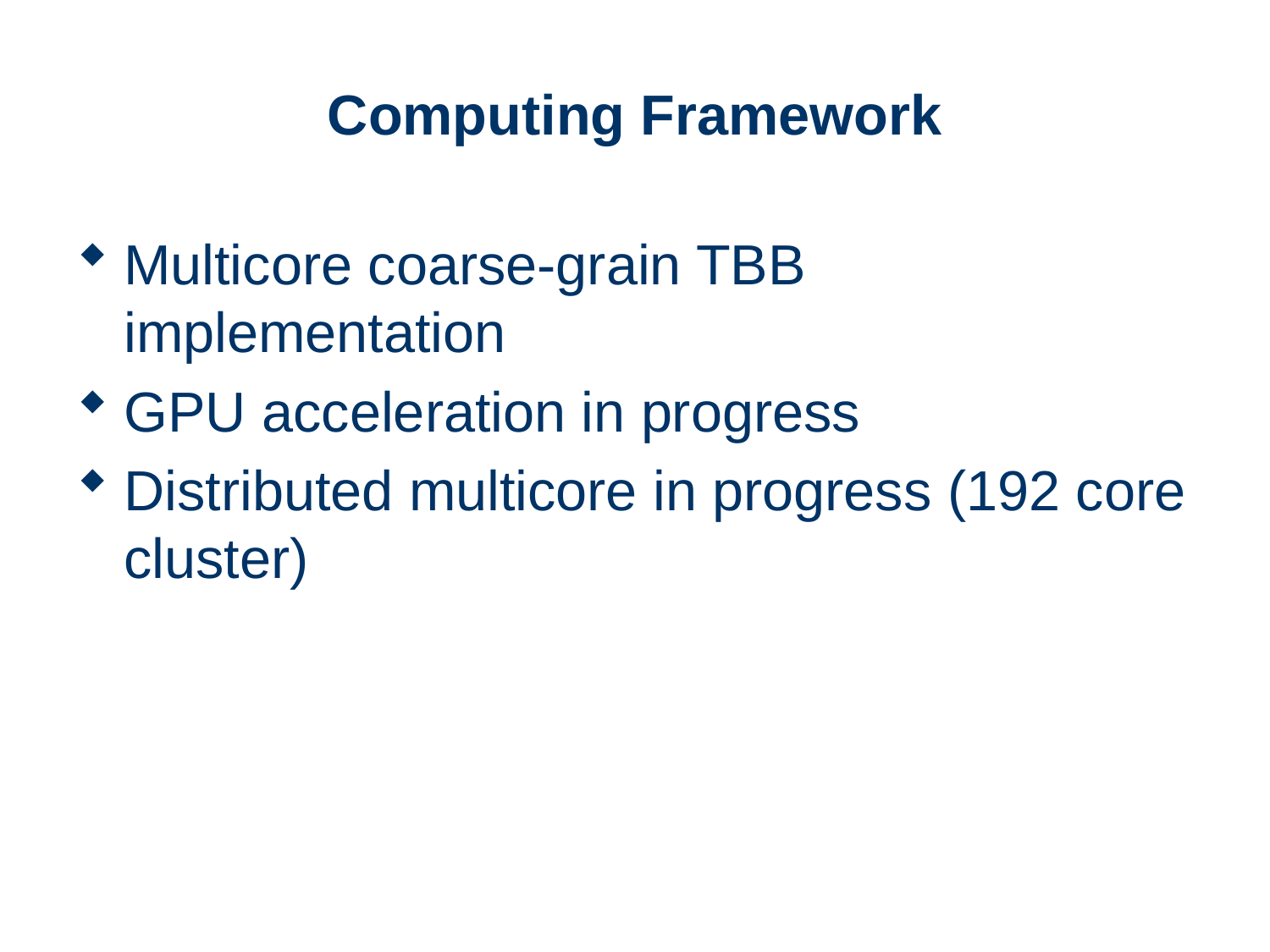

# Computing Framework
Multicore coarse-grain TBB implementation
GPU acceleration in progress
Distributed multicore in progress (192 core cluster)